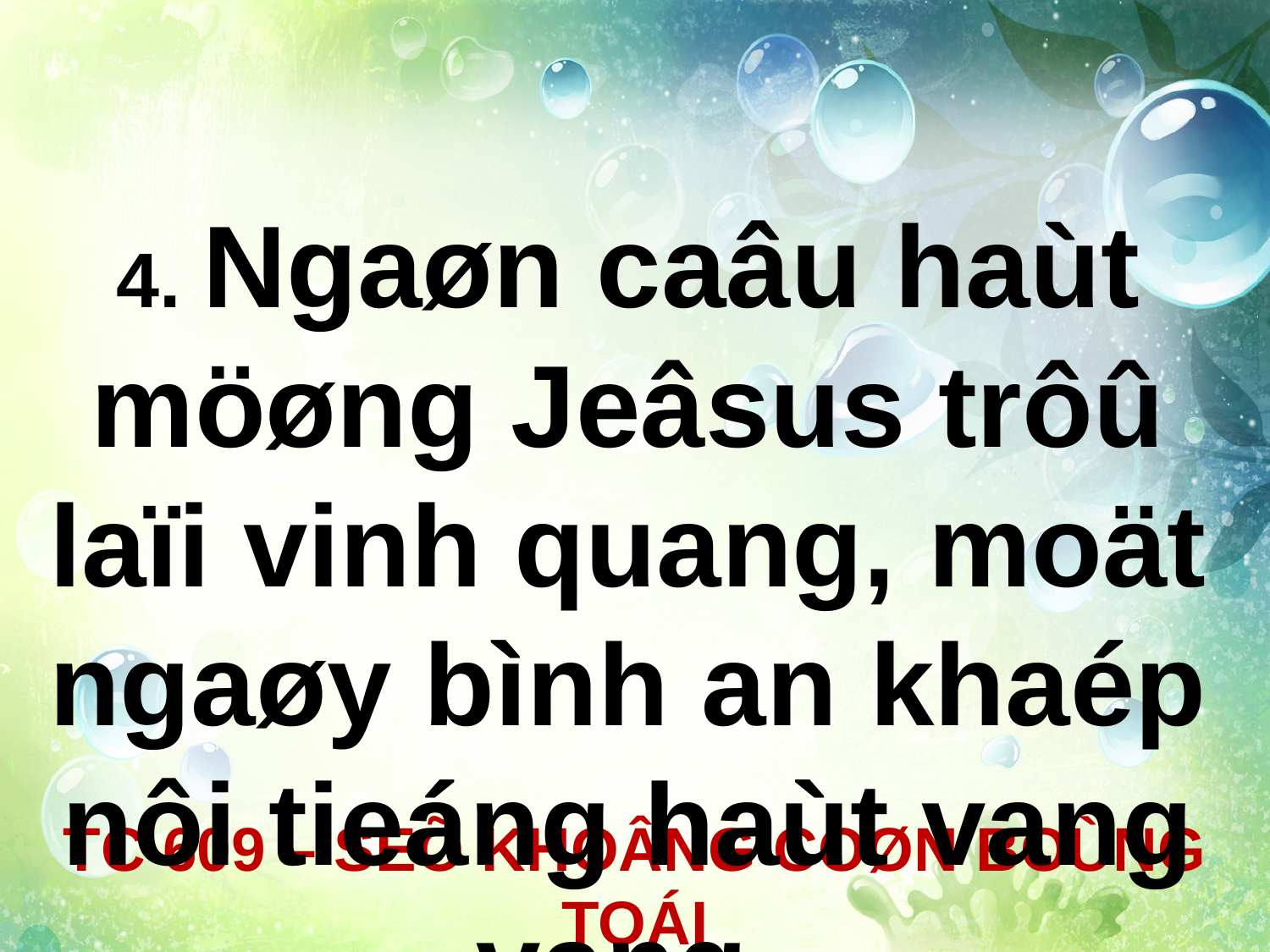

4. Ngaøn caâu haùt möøng Jeâsus trôû laïi vinh quang, moät ngaøy bình an khaép nôi tieáng haùt vang vang.
TC 609 – SEÕ KHOÂNG COØN BOÙNG TOÁI